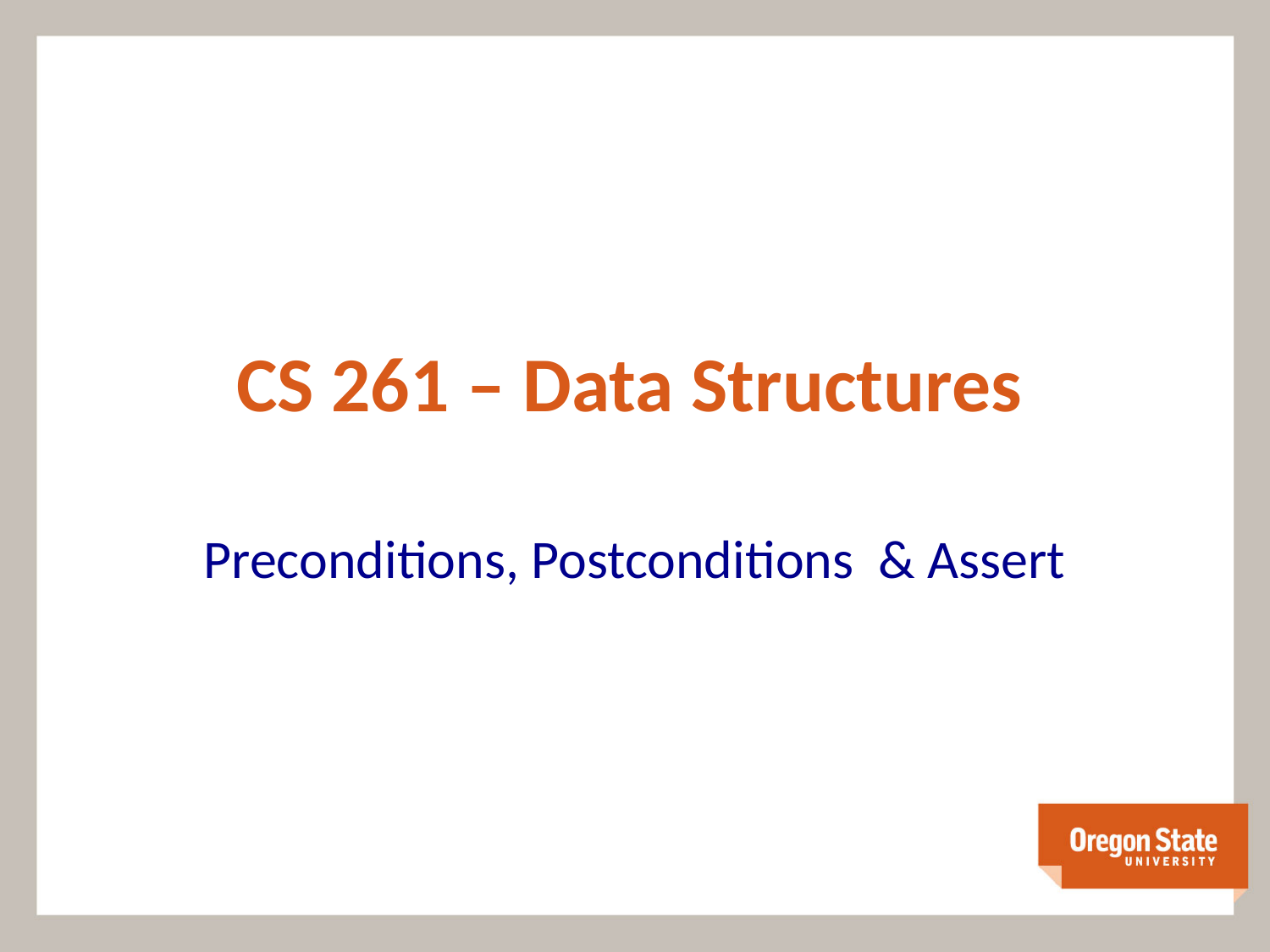

# CS 261 – Data Structures
Preconditions, Postconditions  & Assert